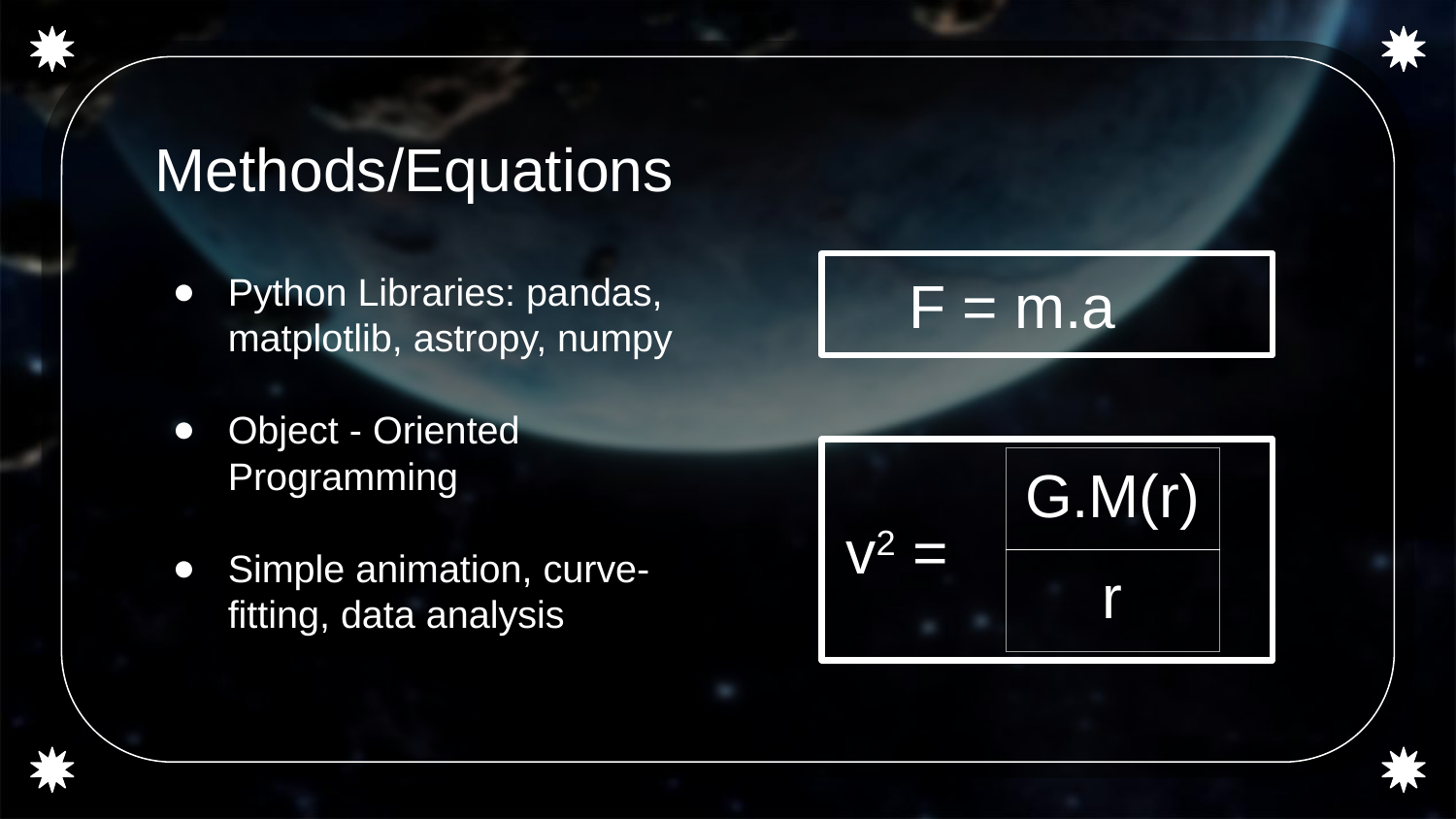

# Methods/Equations
F = m.a
Python Libraries: pandas, matplotlib, astropy, numpy

Object - Oriented Programming

Simple animation, curve-fitting, data analysis

| G.M(r) |
| --- |
| r |
v2 =